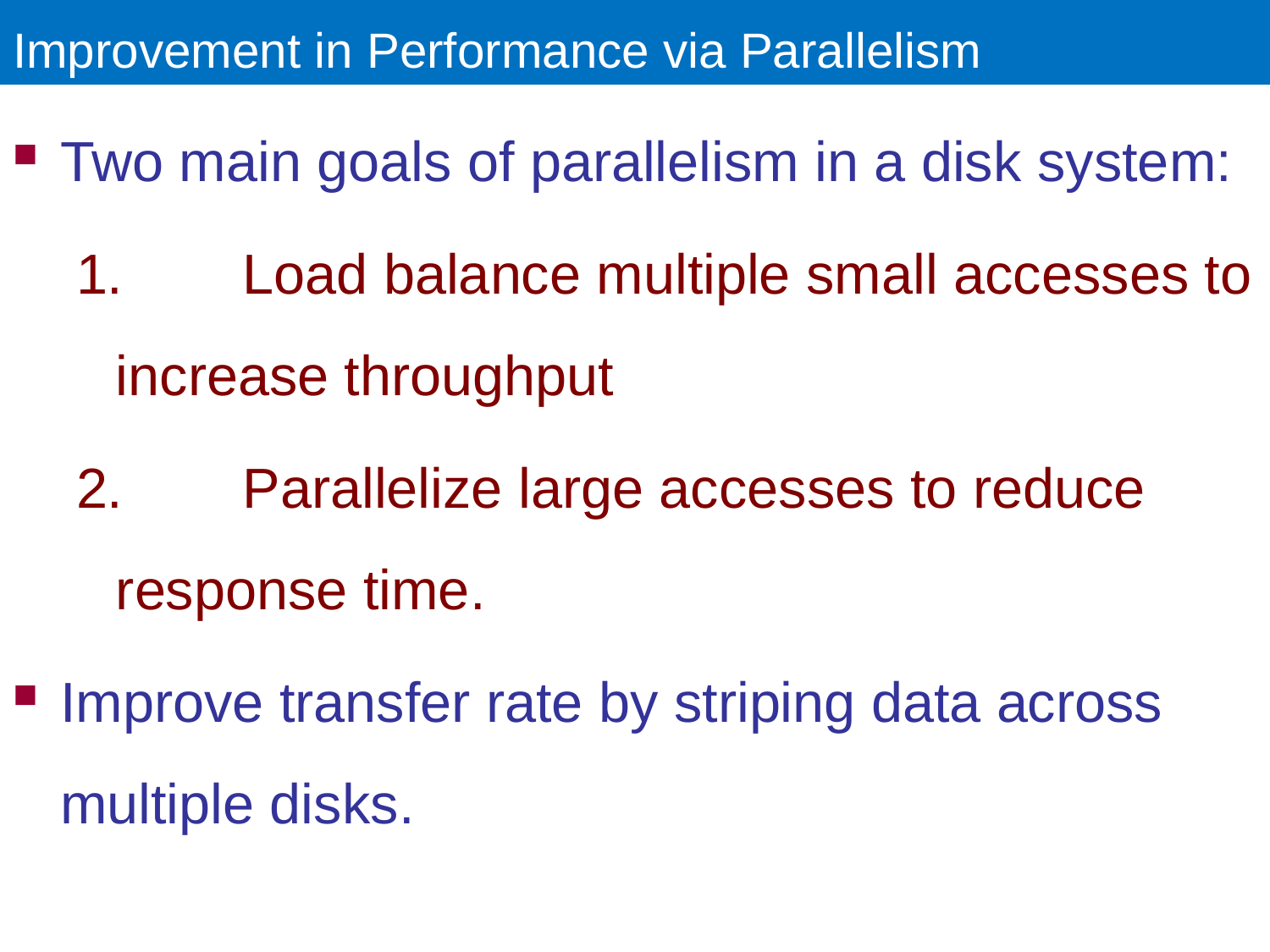

# Improvement in Performance via Parallelism
Two main goals of parallelism in a disk system:
1.	Load balance multiple small accesses to increase throughput
2.	Parallelize large accesses to reduce response time.
Improve transfer rate by striping data across multiple disks.